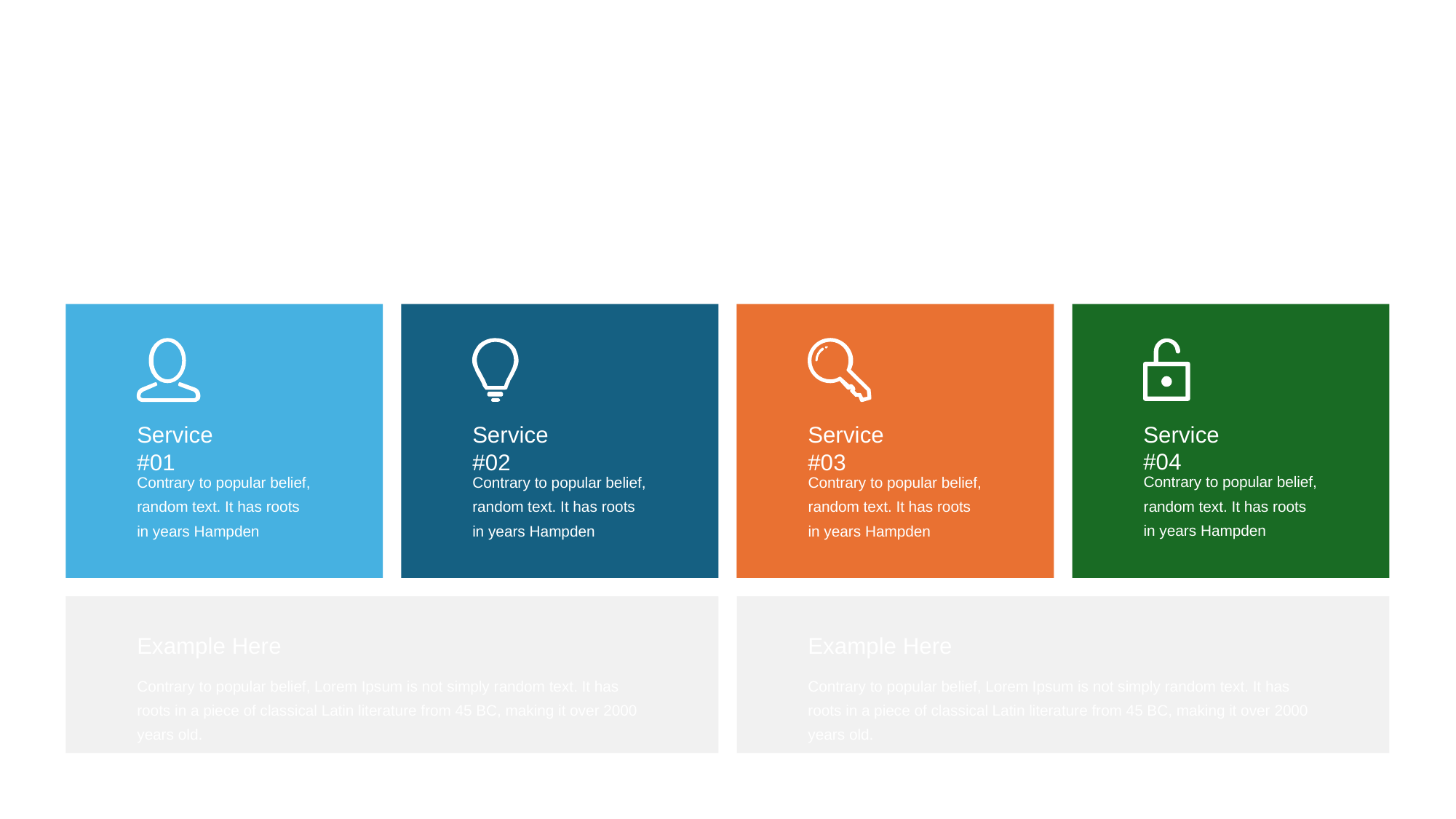

Service #04
Service #02
Service #01
Service #03
Contrary to popular belief, random text. It has roots in years Hampden
Contrary to popular belief, random text. It has roots in years Hampden
Contrary to popular belief, random text. It has roots in years Hampden
Contrary to popular belief, random text. It has roots in years Hampden

Example Here
Contrary to popular belief, Lorem Ipsum is not simply random text. It has roots in a piece of classical Latin literature from 45 BC, making it over 2000 years old.
Example Here
Contrary to popular belief, Lorem Ipsum is not simply random text. It has roots in a piece of classical Latin literature from 45 BC, making it over 2000 years old.